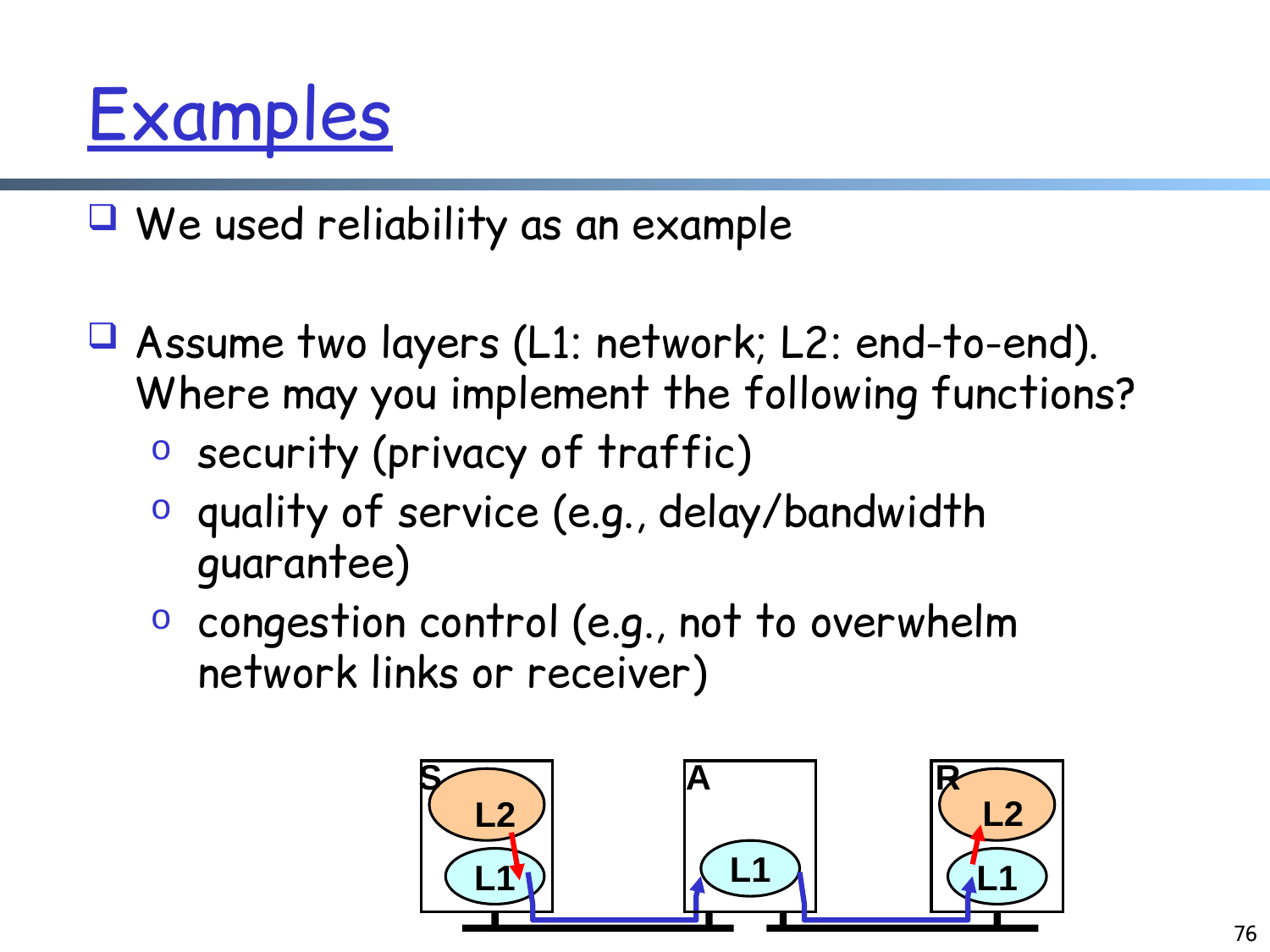

Examples
We used reliability as an example

Assume two layers (L1: network; L2: end-to-end). Where may you implement the following functions?
security (privacy of traffic)
quality of service (e.g., delay/bandwidth guarantee)
congestion control (e.g., not to overwhelm network links or receiver)

S
     A
     R

L2
L2

L1
L1
L1

76